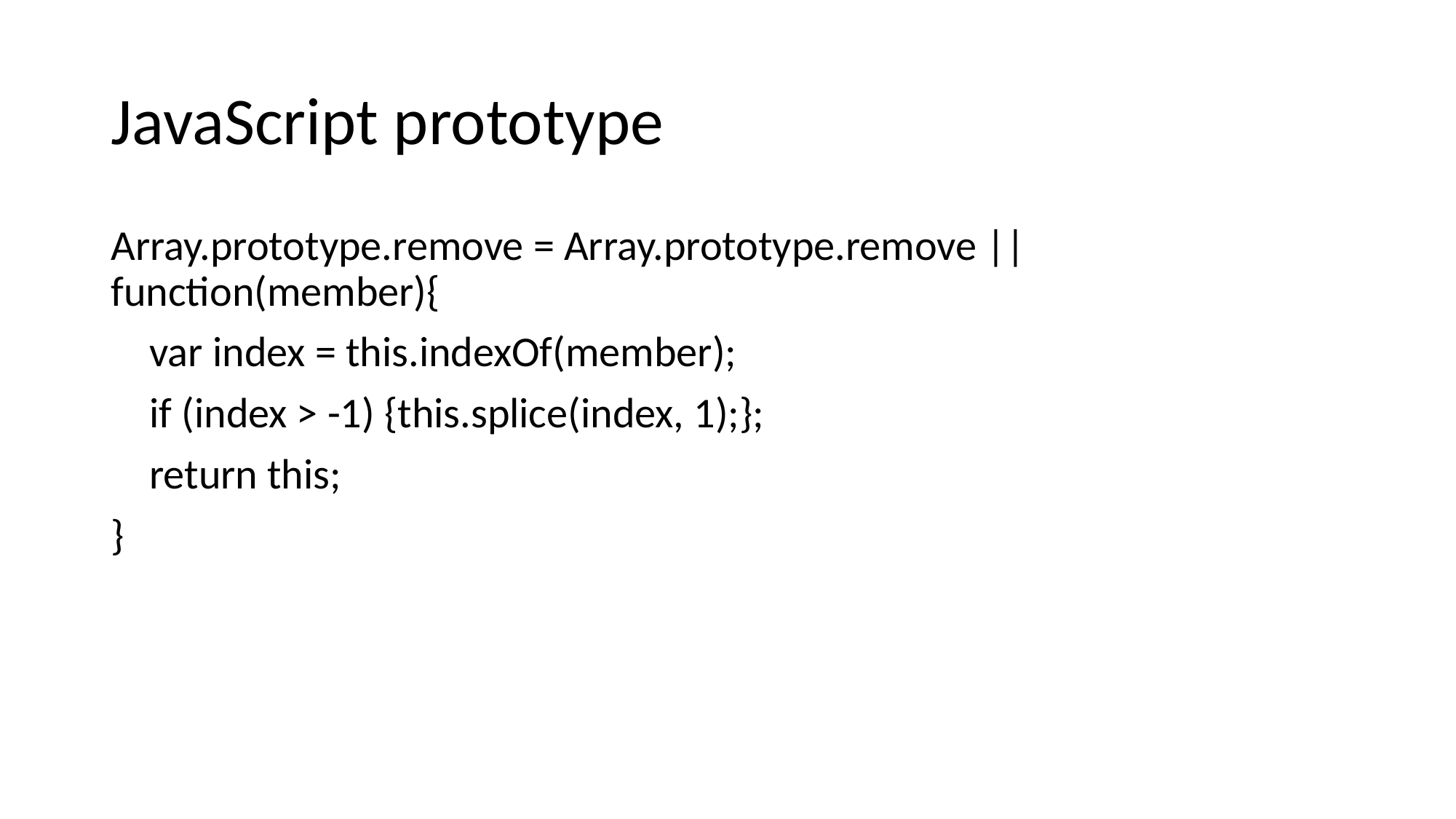

# JavaScript prototype
Array.prototype.remove = Array.prototype.remove || function(member){
    var index = this.indexOf(member);
    if (index > -1) {this.splice(index, 1);};
    return this;
}